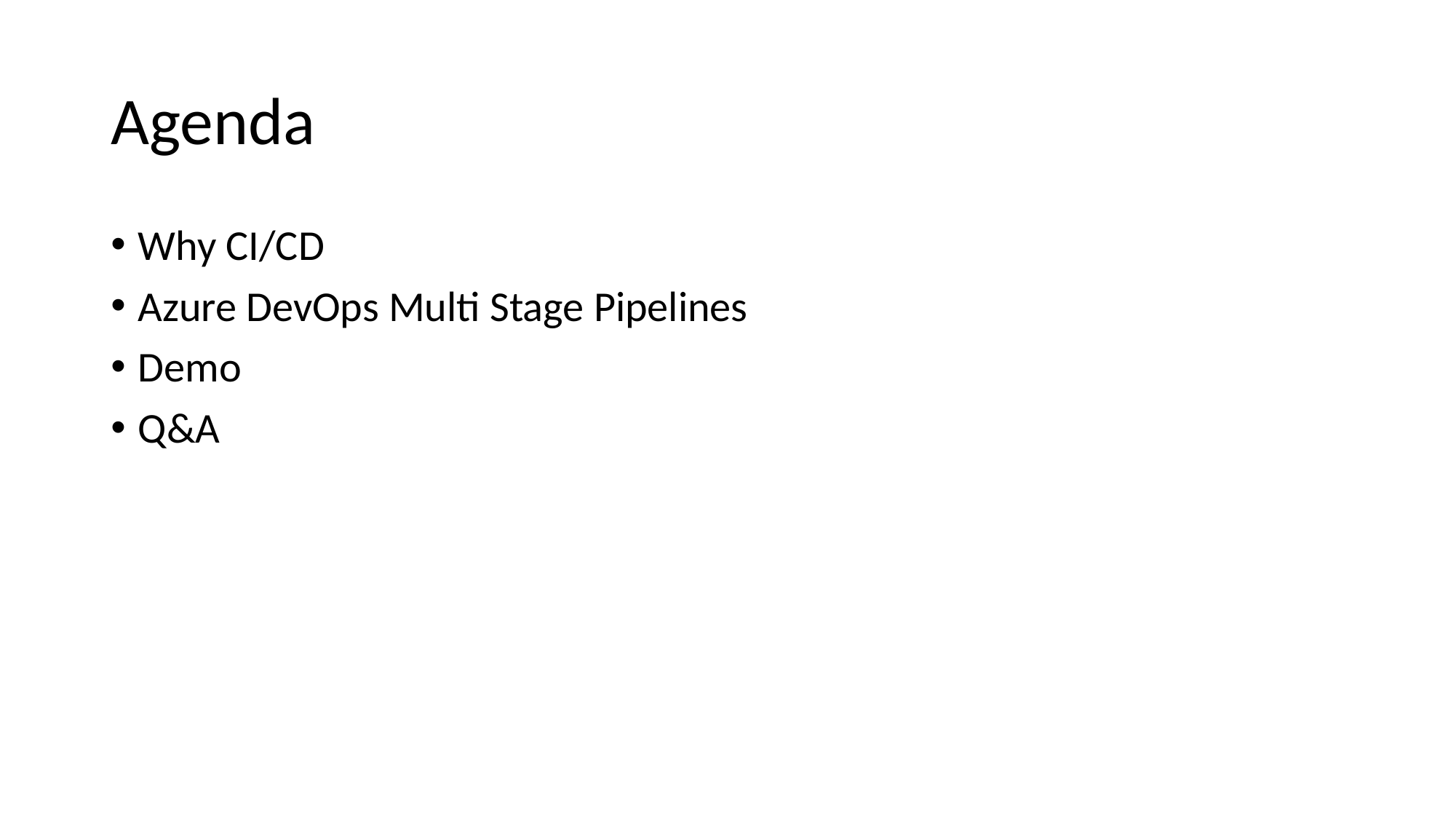

# Agenda
Why CI/CD
Azure DevOps Multi Stage Pipelines
Demo
Q&A